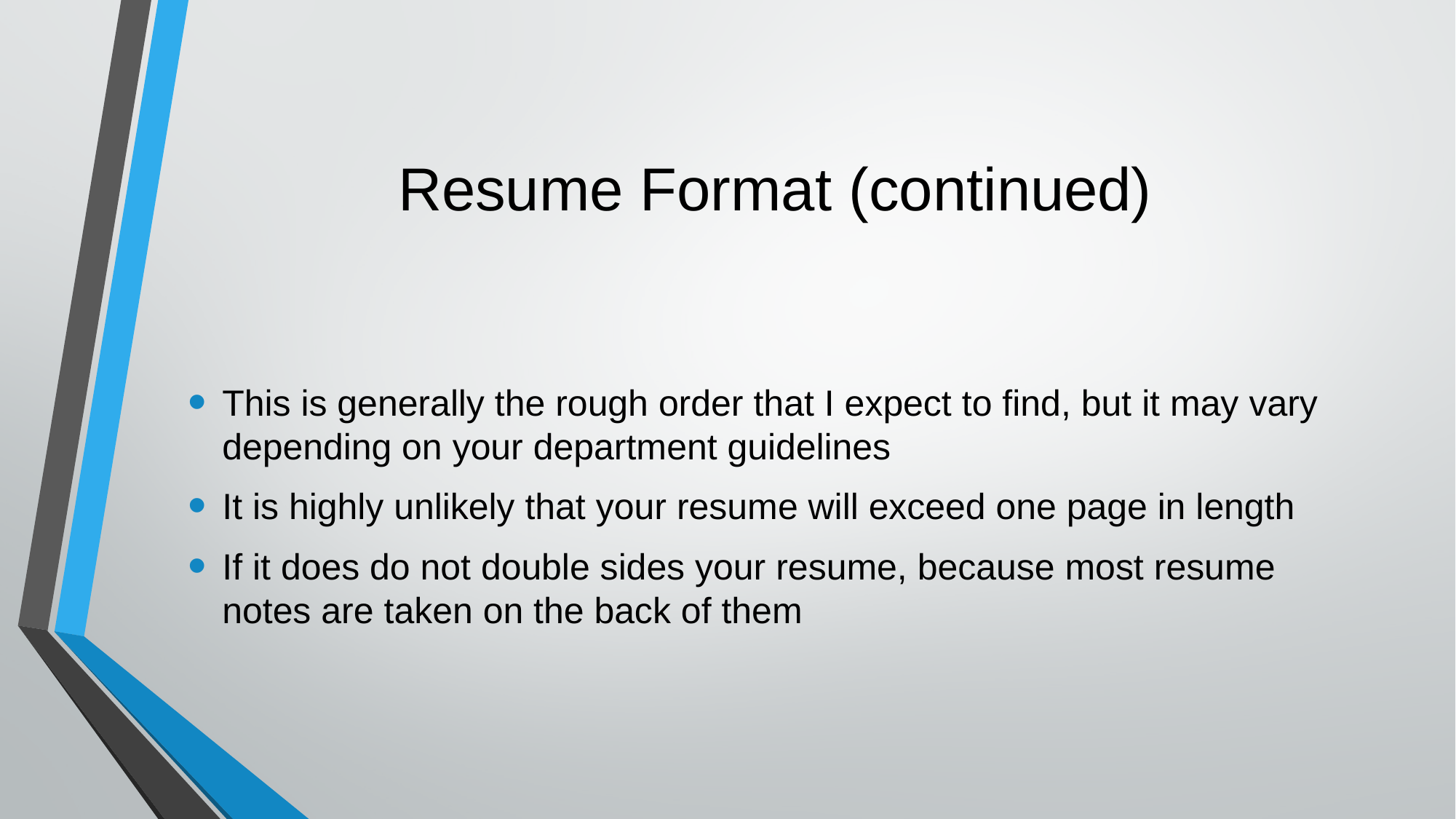

# Resume Format (continued)
This is generally the rough order that I expect to find, but it may vary depending on your department guidelines
It is highly unlikely that your resume will exceed one page in length
If it does do not double sides your resume, because most resume notes are taken on the back of them